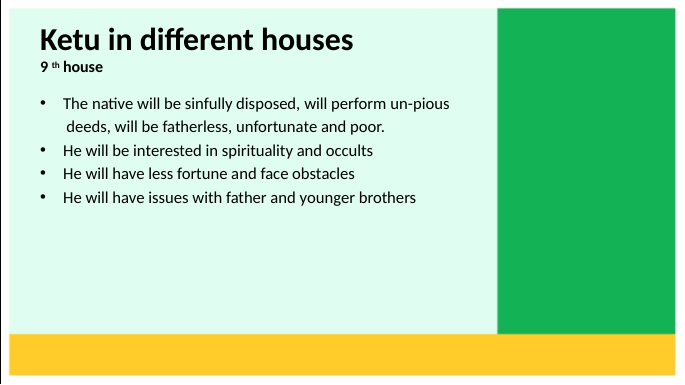

# Ketu in different houses 9 th house
The native will be sinfully disposed, will perform un-pious
       deeds, will be fatherless, unfortunate and poor.
He will be interested in spirituality and occults
He will have less fortune and face obstacles
He will have issues with father and younger brothers